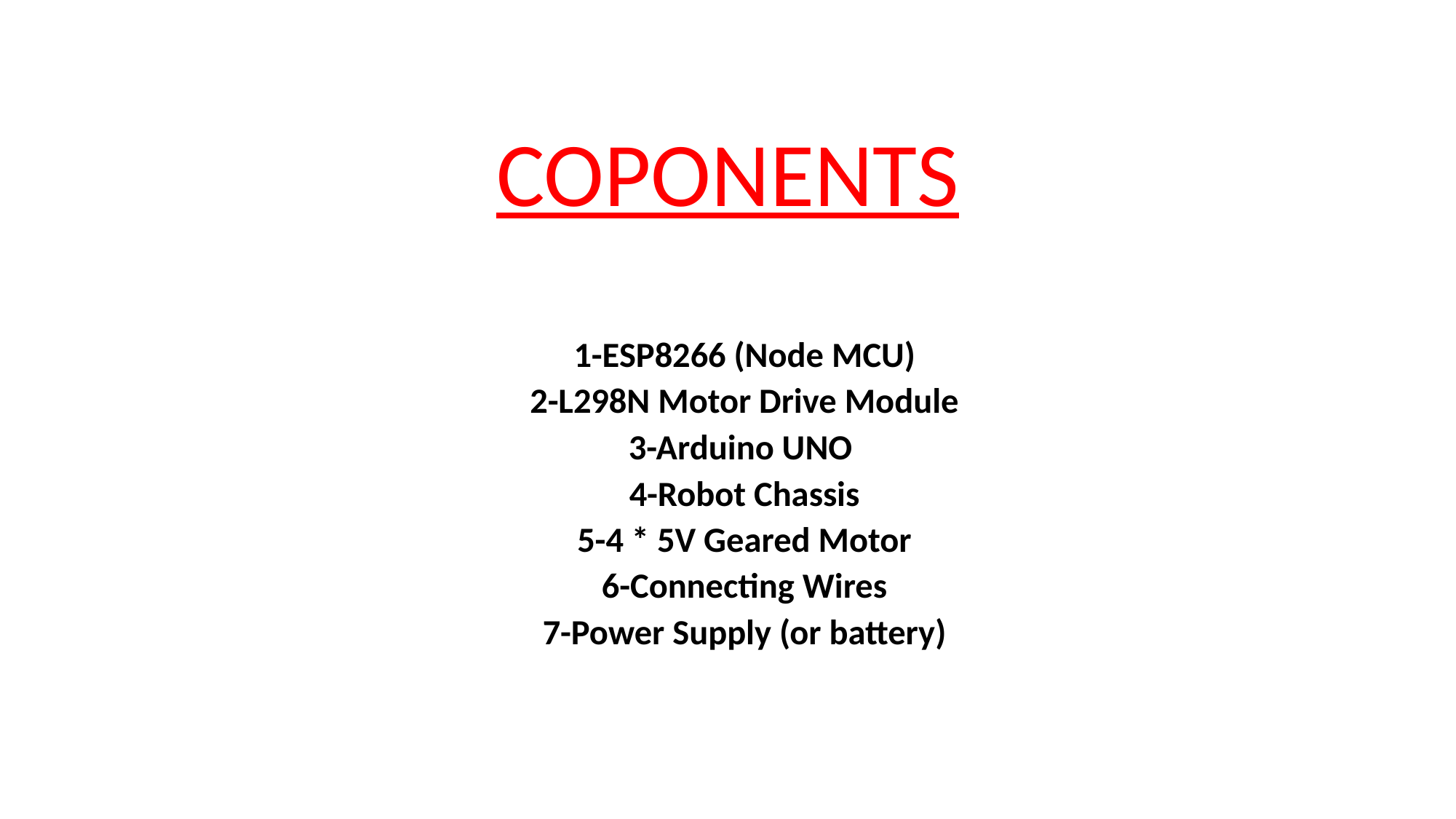

# COPONENTS
1-ESP8266 (Node MCU)
2-L298N Motor Drive Module
3-Arduino UNO
4-Robot Chassis
5-4 * 5V Geared Motor
6-Connecting Wires
7-Power Supply (or battery)